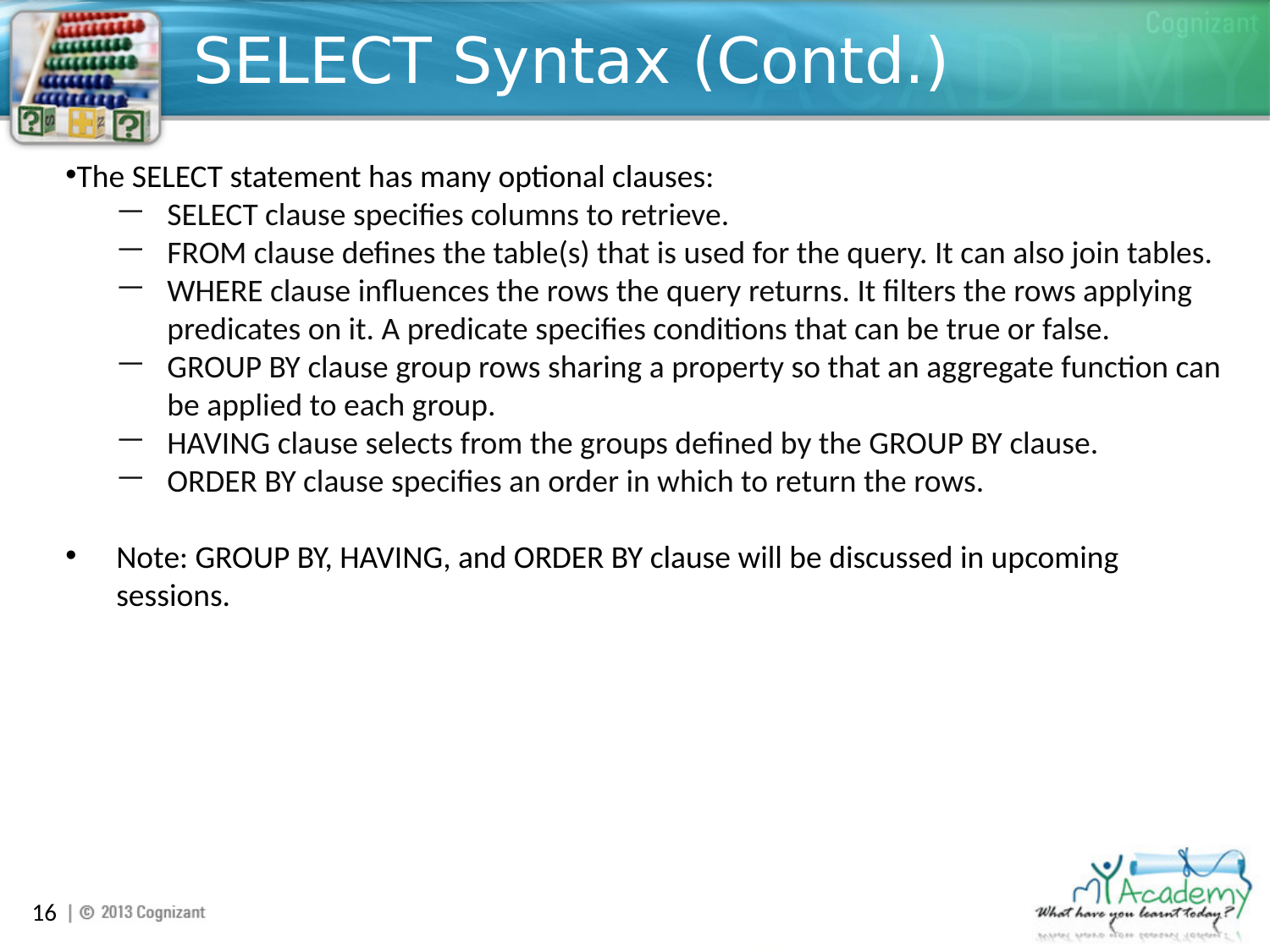

# SELECT Syntax (Contd.)
The SELECT statement has many optional clauses:
SELECT clause specifies columns to retrieve.
FROM clause defines the table(s) that is used for the query. It can also join tables.
WHERE clause influences the rows the query returns. It filters the rows applying predicates on it. A predicate specifies conditions that can be true or false.
GROUP BY clause group rows sharing a property so that an aggregate function can be applied to each group.
HAVING clause selects from the groups defined by the GROUP BY clause.
ORDER BY clause specifies an order in which to return the rows.

Note: GROUP BY, HAVING, and ORDER BY clause will be discussed in upcoming sessions.
16